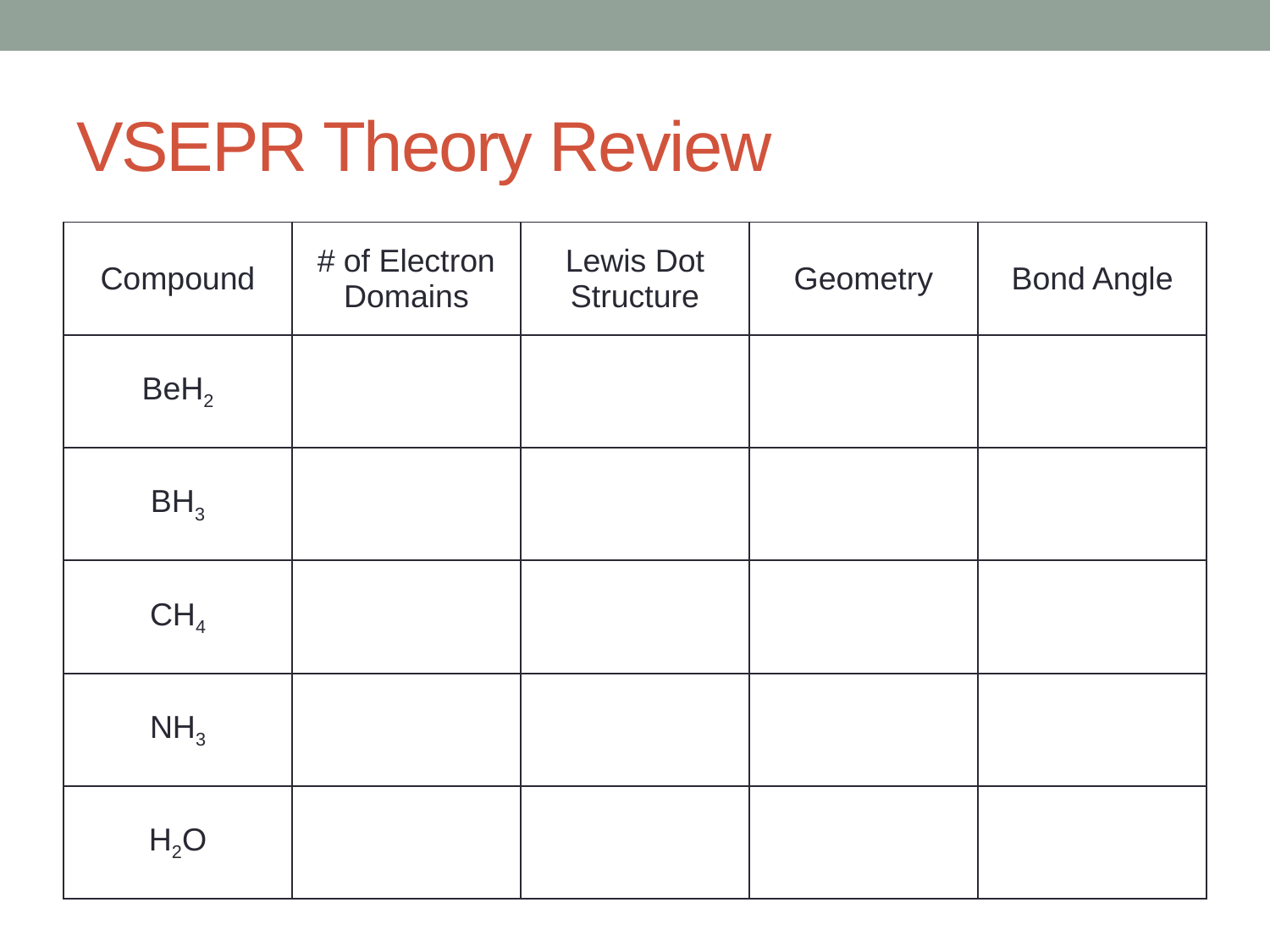

# VSEPR Theory Review
| Compound | # of Electron Domains | Lewis Dot Structure | Geometry | Bond Angle |
| --- | --- | --- | --- | --- |
| BeH2 |  |  |  |  |
| BH3 |  |  |  |  |
| CH4 |  |  |  |  |
| NH3 |  |  |  |  |
| H2O |  |  |  |  |